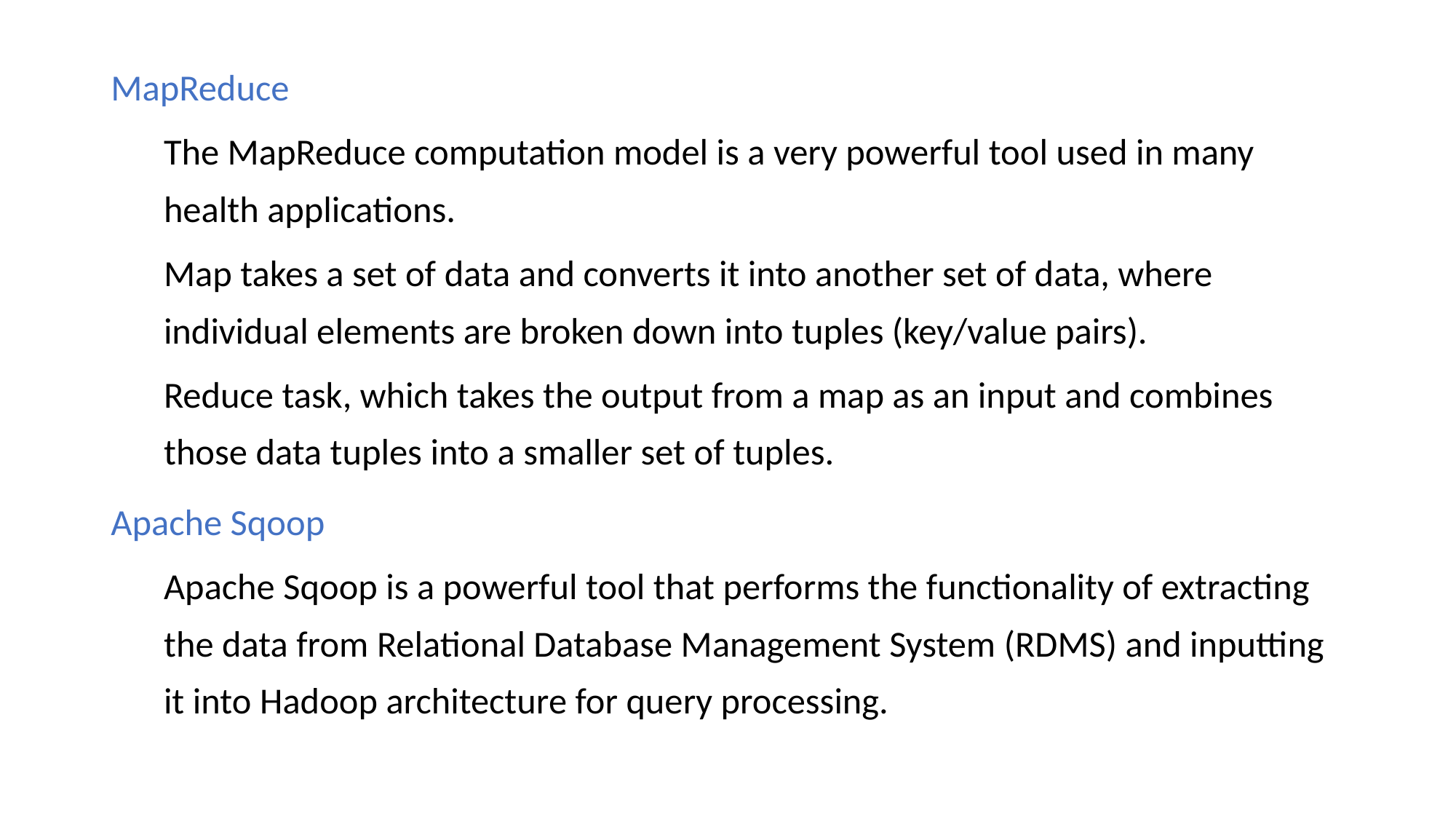

MapReduce
The MapReduce computation model is a very powerful tool used in many health applications.
Map takes a set of data and converts it into another set of data, where individual elements are broken down into tuples (key/value pairs).
Reduce task, which takes the output from a map as an input and combines those data tuples into a smaller set of tuples.
Apache Sqoop
Apache Sqoop is a powerful tool that performs the functionality of extracting the data from Relational Database Management System (RDMS) and inputting it into Hadoop architecture for query processing.